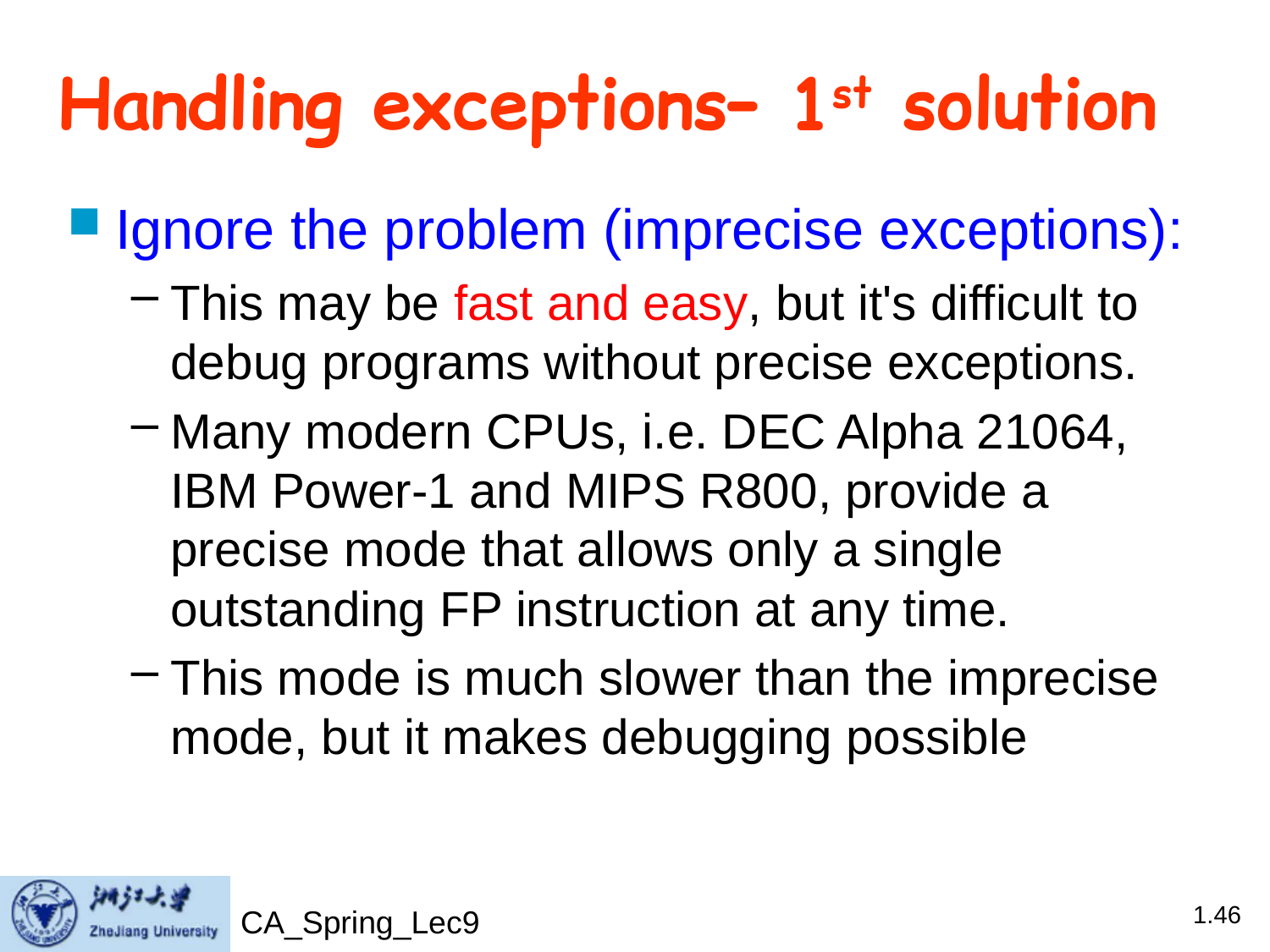

# Handling exceptions– 1st solution
Ignore the problem (imprecise exceptions):
This may be fast and easy, but it's difficult to debug programs without precise exceptions.
Many modern CPUs, i.e. DEC Alpha 21064, IBM Power-1 and MIPS R800, provide a precise mode that allows only a single outstanding FP instruction at any time.
This mode is much slower than the imprecise mode, but it makes debugging possible